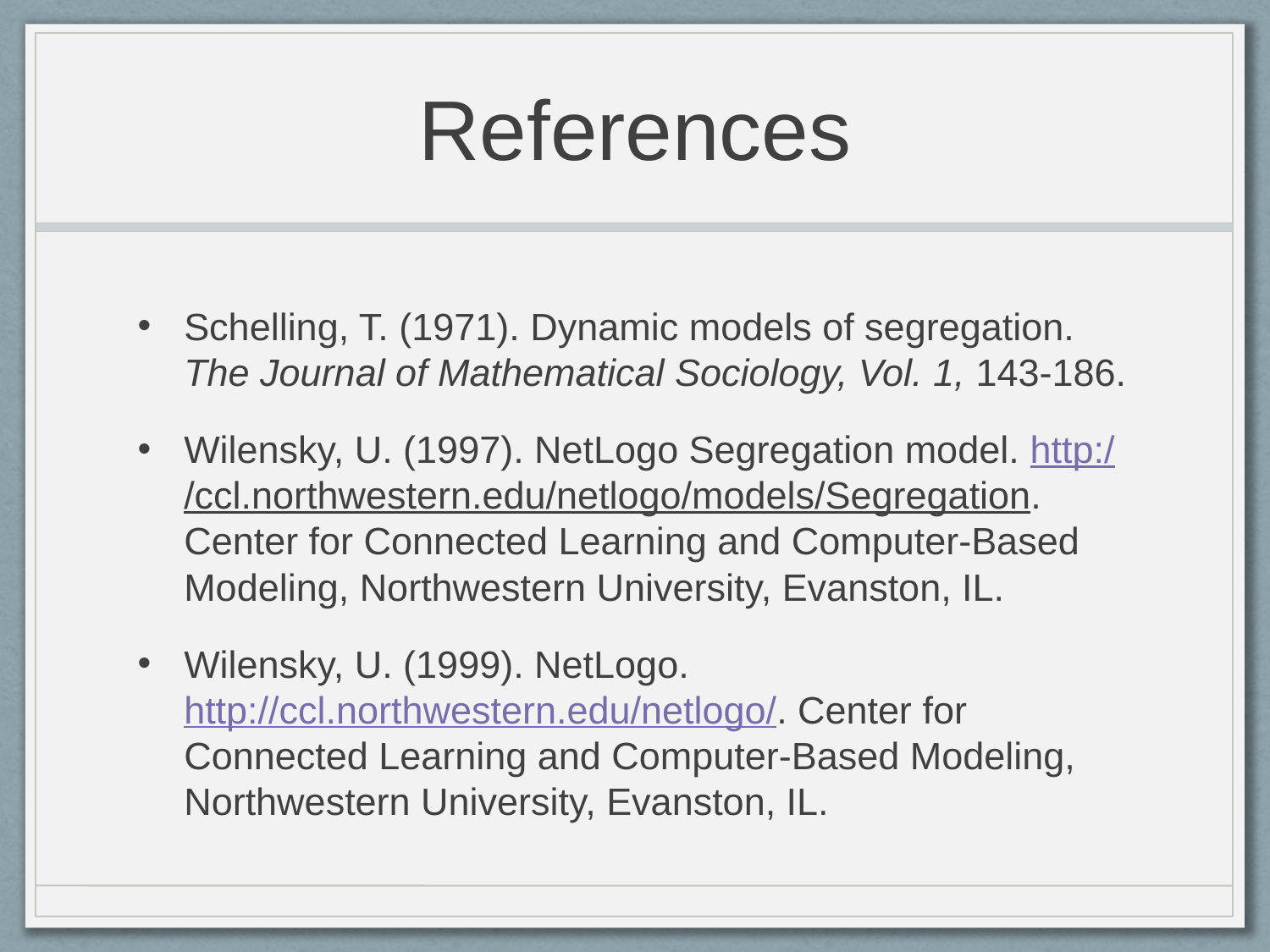

# References
Schelling, T. (1971). Dynamic models of segregation. The Journal of Mathematical Sociology, Vol. 1, 143-186.
Wilensky, U. (1997). NetLogo Segregation model. http://ccl.northwestern.edu/netlogo/models/Segregation. Center for Connected Learning and Computer-Based Modeling, Northwestern University, Evanston, IL.
Wilensky, U. (1999). NetLogo. http://ccl.northwestern.edu/netlogo/. Center for Connected Learning and Computer-Based Modeling, Northwestern University, Evanston, IL.